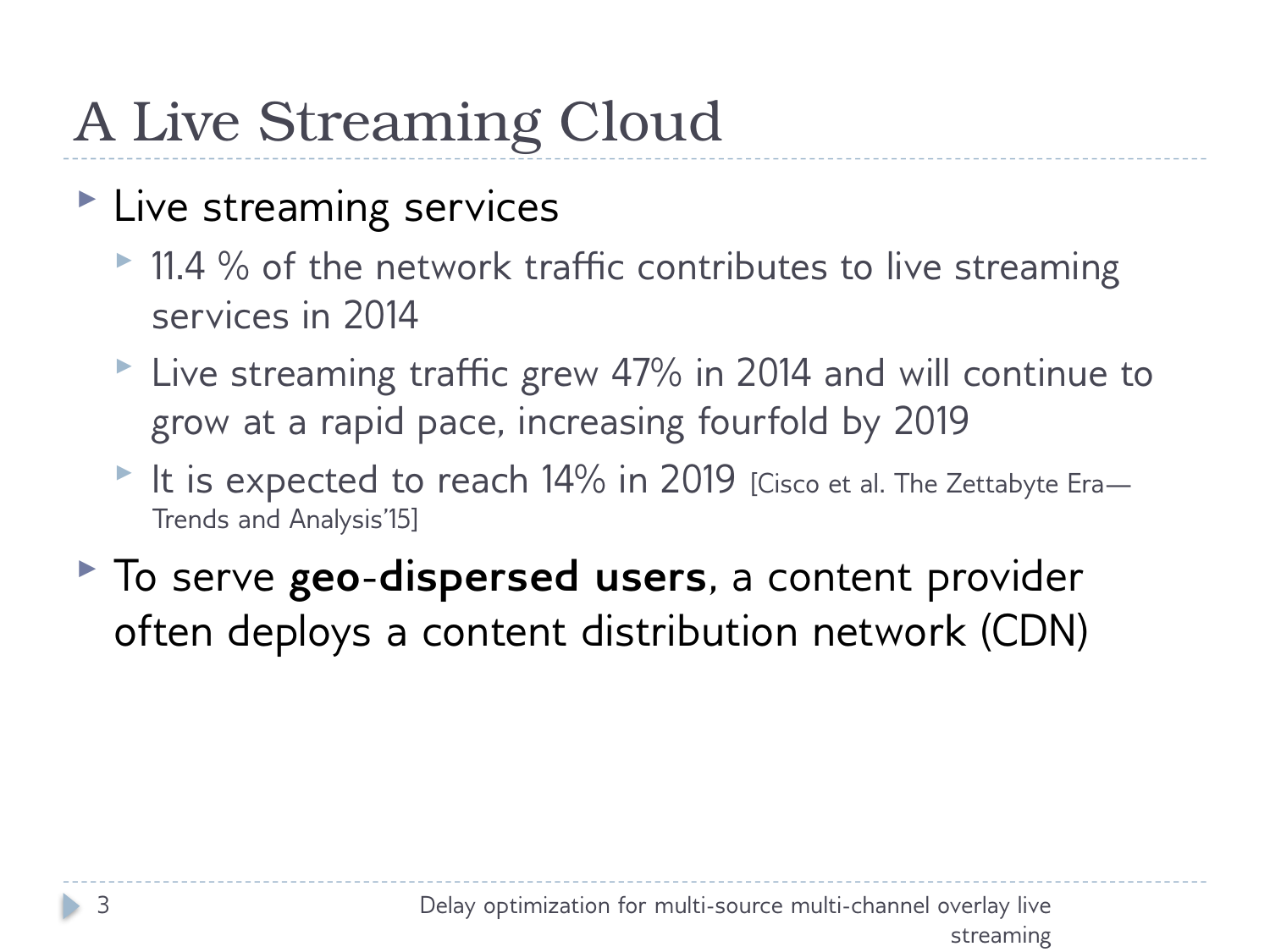

# A Live Streaming Cloud
Live streaming services
11.4 % of the network traffic contributes to live streaming services in 2014
Live streaming traffic grew 47% in 2014 and will continue to grow at a rapid pace, increasing fourfold by 2019
It is expected to reach 14% in 2019 [Cisco et al. The Zettabyte Era—Trends and Analysis’15]
To serve geo-dispersed users, a content provider often deploys a content distribution network (CDN)

3
Delay optimization for multi-source multi-channel overlay live streaming